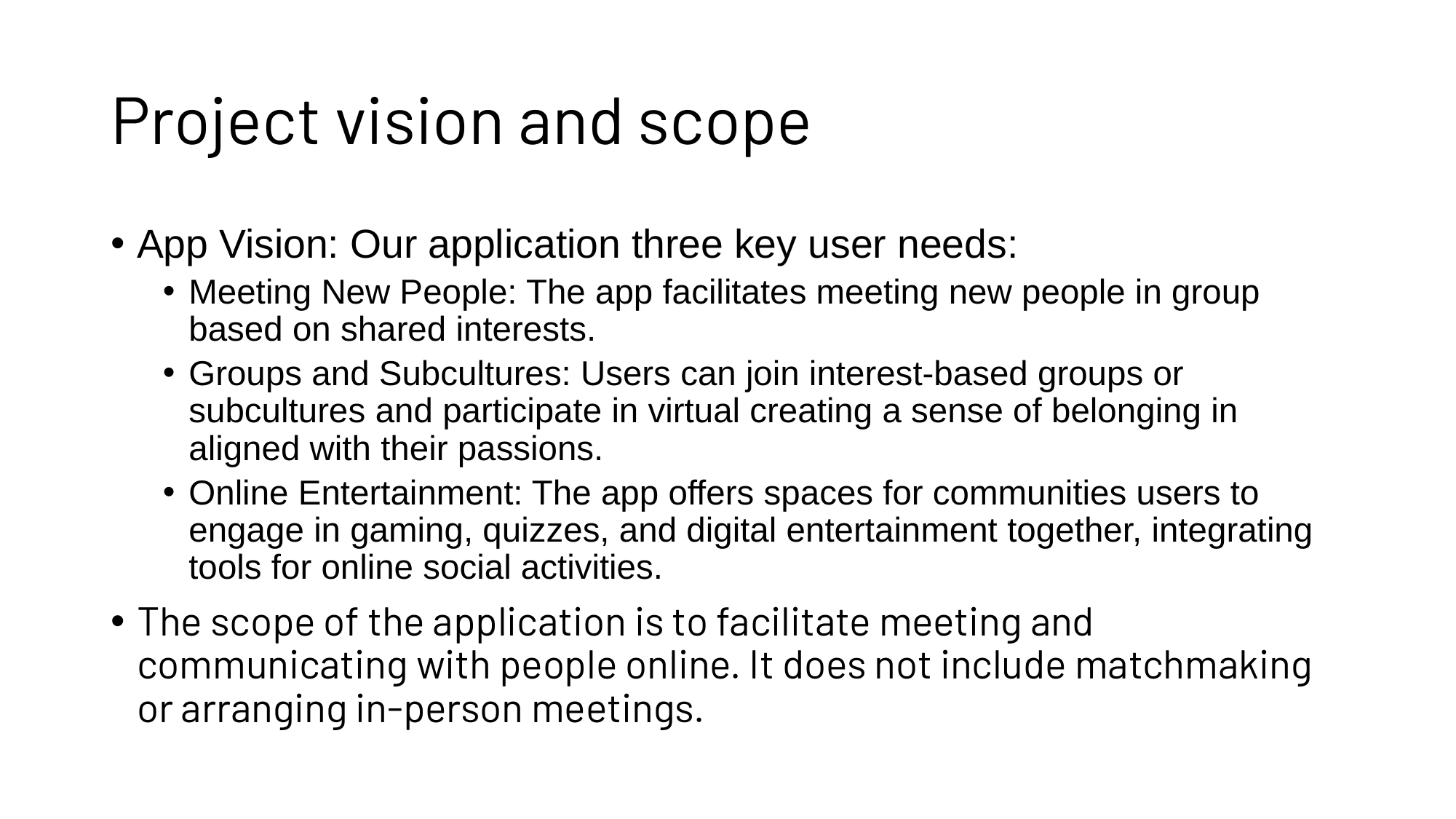

# Project vision and scope
App Vision: Our application three key user needs:
Meeting New People: The app facilitates meeting new people in group based on shared interests.
Groups and Subcultures: Users can join interest-based groups or subcultures and participate in virtual creating a sense of belonging in aligned with their passions.
Online Entertainment: The app offers spaces for communities users to engage in gaming, quizzes, and digital entertainment together, integrating tools for online social activities.
The scope of the application is to facilitate meeting and communicating with people online. It does not include matchmaking or arranging in-person meetings.